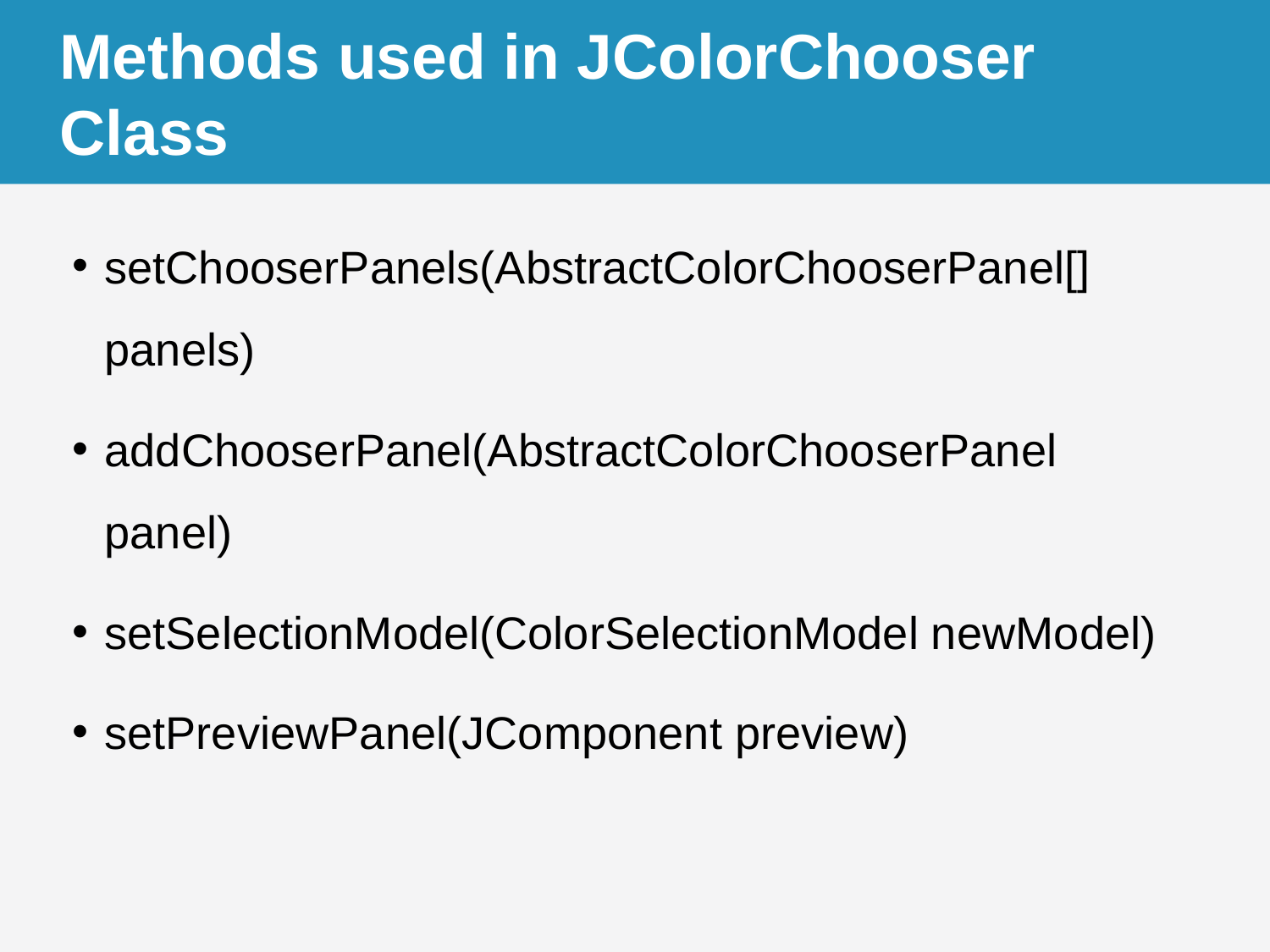

# Methods used in JColorChooser Class
setChooserPanels(AbstractColorChooserPanel[] panels)
addChooserPanel(AbstractColorChooserPanel panel)
setSelectionModel(ColorSelectionModel newModel)
setPreviewPanel(JComponent preview)